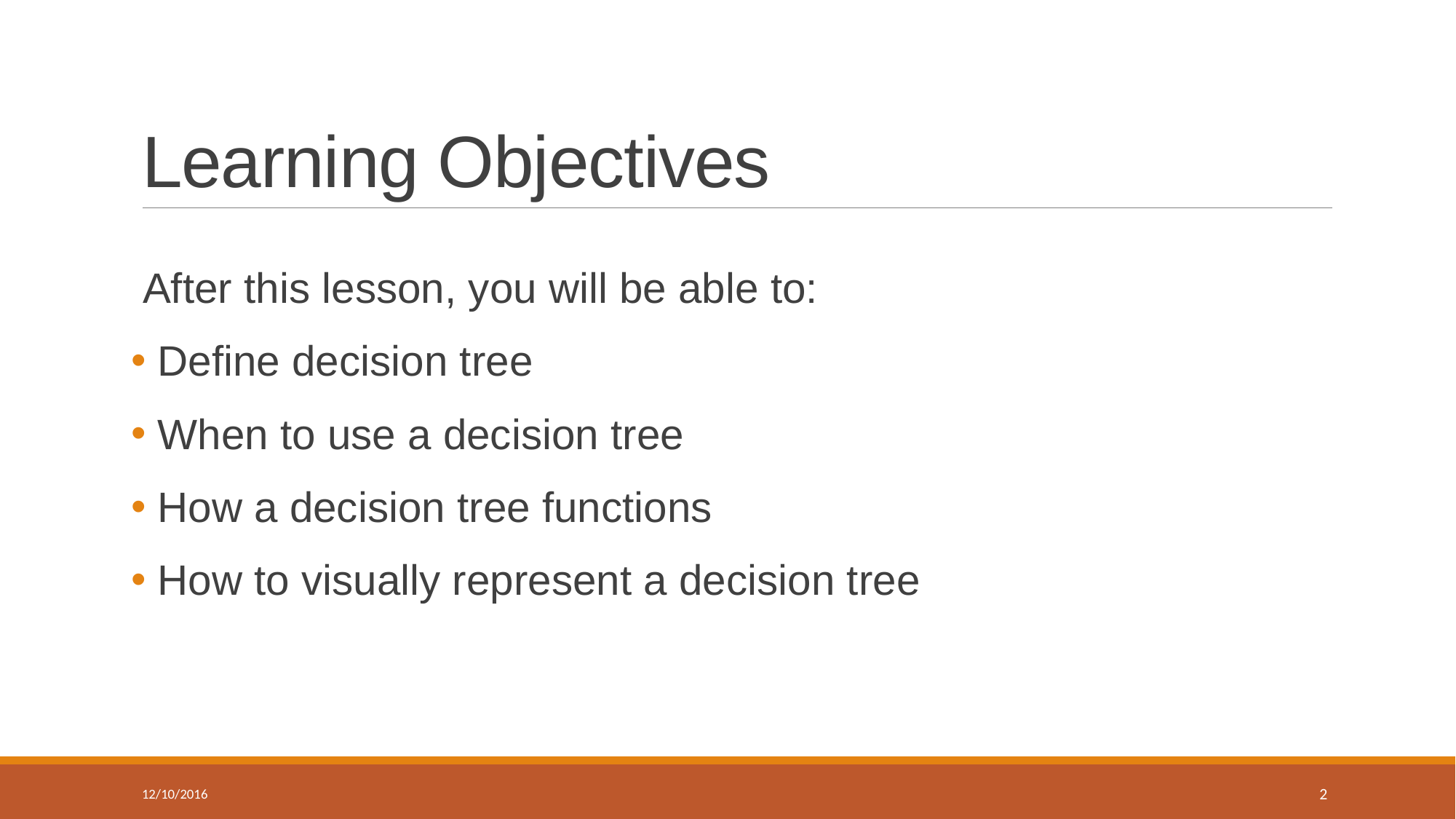

# Learning Objectives
 After this lesson, you will be able to:
 Define decision tree
 When to use a decision tree
 How a decision tree functions
 How to visually represent a decision tree

12/10/2016
2